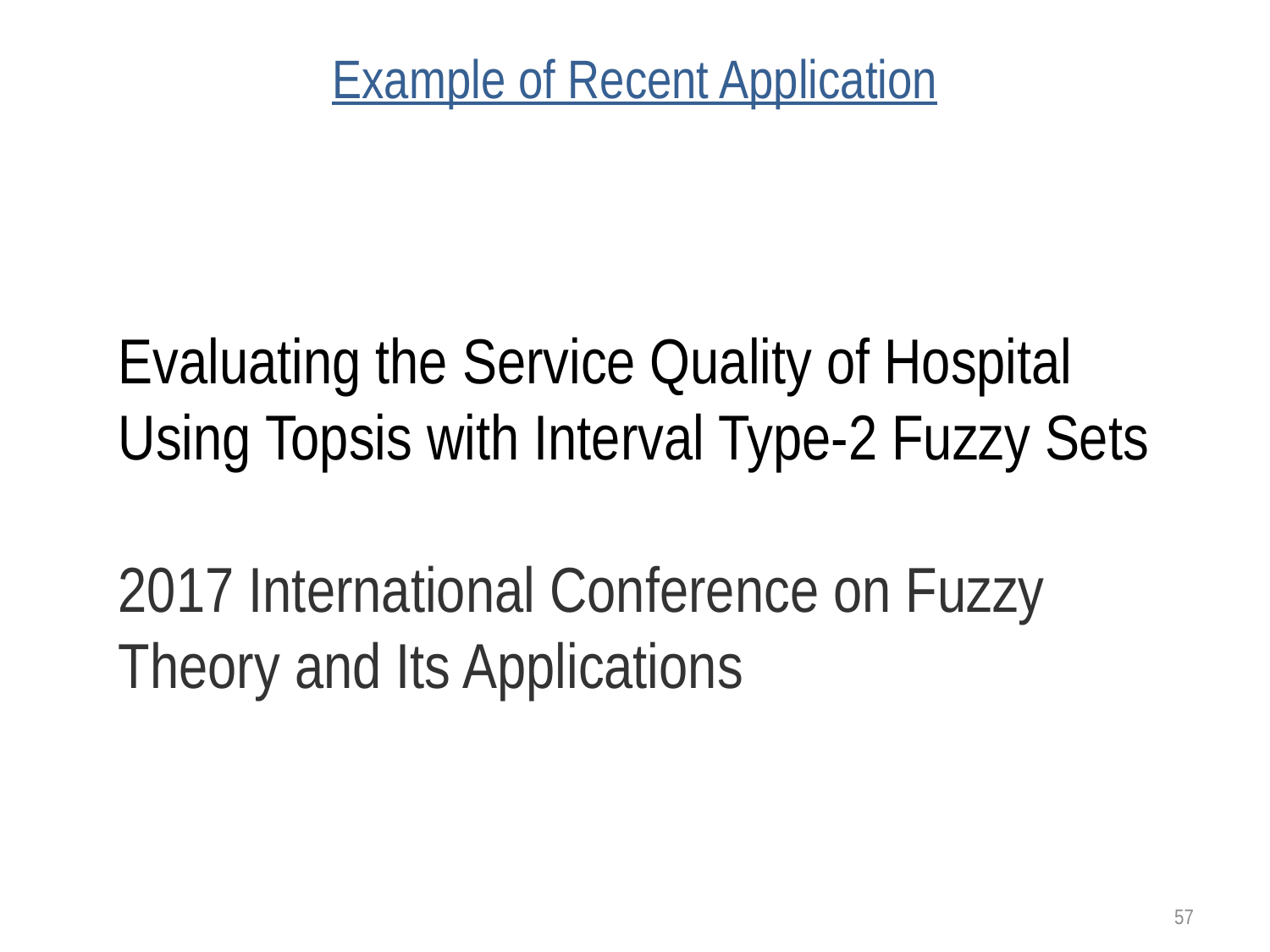

# Example of Recent Application
Evaluating the Service Quality of Hospital Using Topsis with Interval Type-2 Fuzzy Sets

2017 International Conference on Fuzzy Theory and Its Applications
57